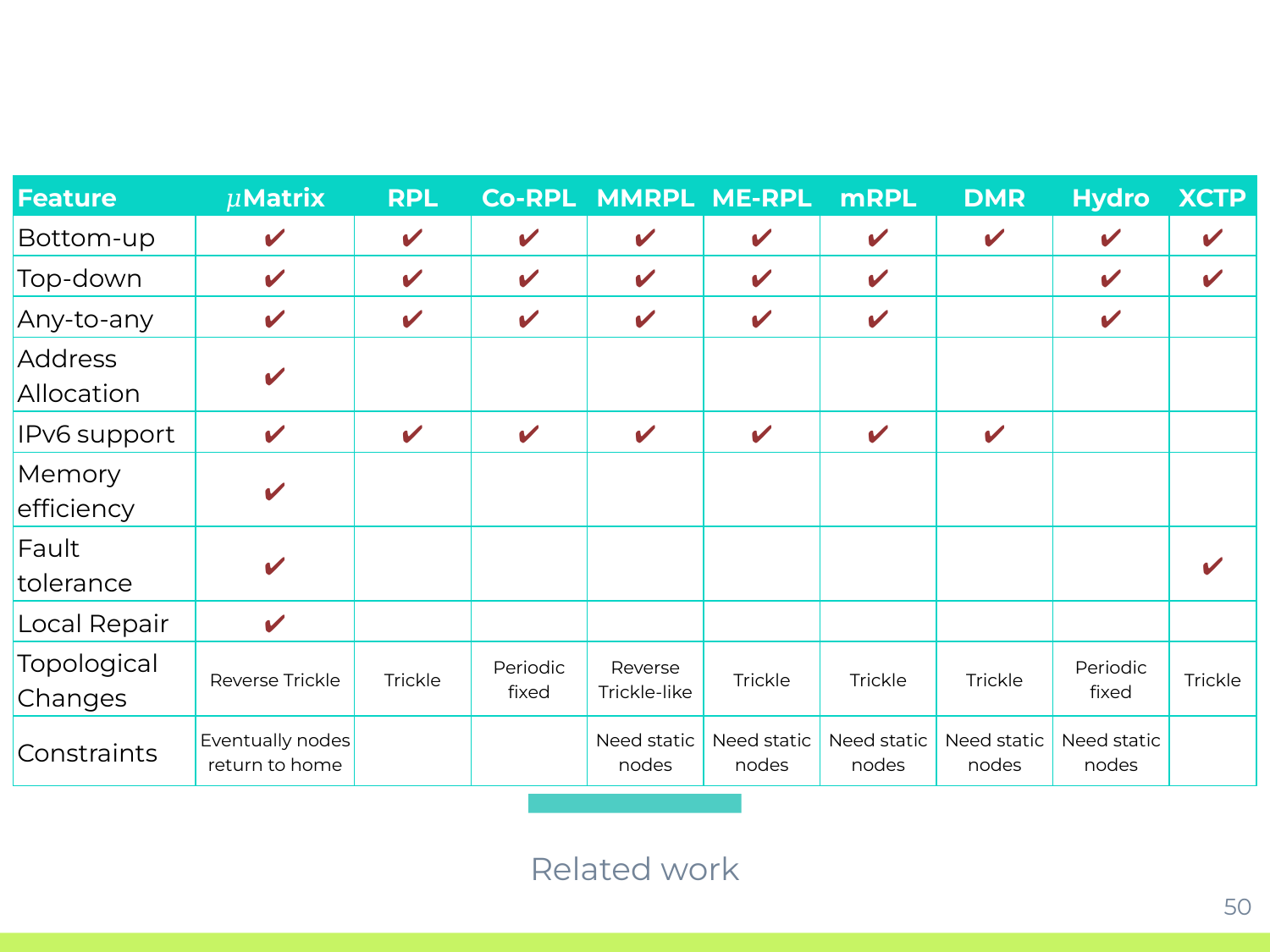

| Feature | 𝜇Matrix | RPL | Co-RPL | MMRPL | ME-RPL | mRPL | DMR | Hydro | XCTP |
| --- | --- | --- | --- | --- | --- | --- | --- | --- | --- |
| Bottom-up | ✔ | ✔ | ✔ | ✔ | ✔ | ✔ | ✔ | ✔ | ✔ |
| Top-down | ✔ | ✔ | ✔ | ✔ | ✔ | ✔ |  | ✔ | ✔ |
| Any-to-any | ✔ | ✔ | ✔ | ✔ | ✔ | ✔ |  | ✔ |  |
| Address Allocation | ✔ |  |  |  |  |  |  |  |  |
| IPv6 support | ✔ | ✔ | ✔ | ✔ | ✔ | ✔ | ✔ |  |  |
| Memory efficiency | ✔ |  |  |  |  |  |  |  |  |
| Fault tolerance | ✔ |  |  |  |  |  |  |  | ✔ |
| Local Repair | ✔ |  |  |  |  |  |  |  |  |
| Topological Changes | Reverse Trickle | Trickle | Periodic fixed | Reverse Trickle-like | Trickle | Trickle | Trickle | Periodic fixed | Trickle |
| Constraints | Eventually nodes return to home |  |  | Need static nodes | Need static nodes | Need static nodes | Need static nodes | Need static nodes |  |
Related work
50